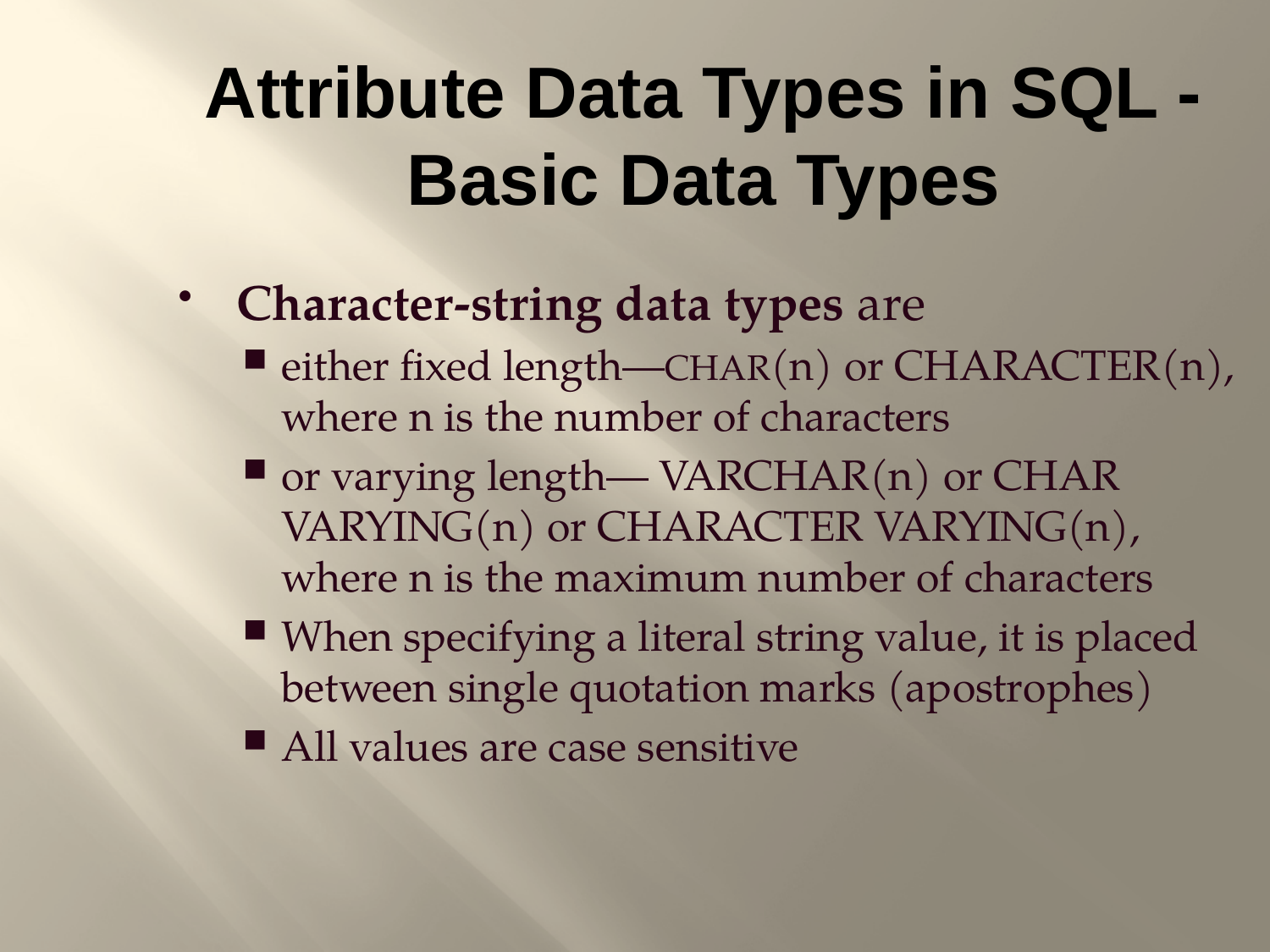

Attribute Data Types in SQL -
Basic Data Types
Character-string data types are
either fixed length—CHAR(n) or CHARACTER(n), where n is the number of characters
or varying length— VARCHAR(n) or CHAR VARYING(n) or CHARACTER VARYING(n), where n is the maximum number of characters
When specifying a literal string value, it is placed between single quotation marks (apostrophes)
All values are case sensitive